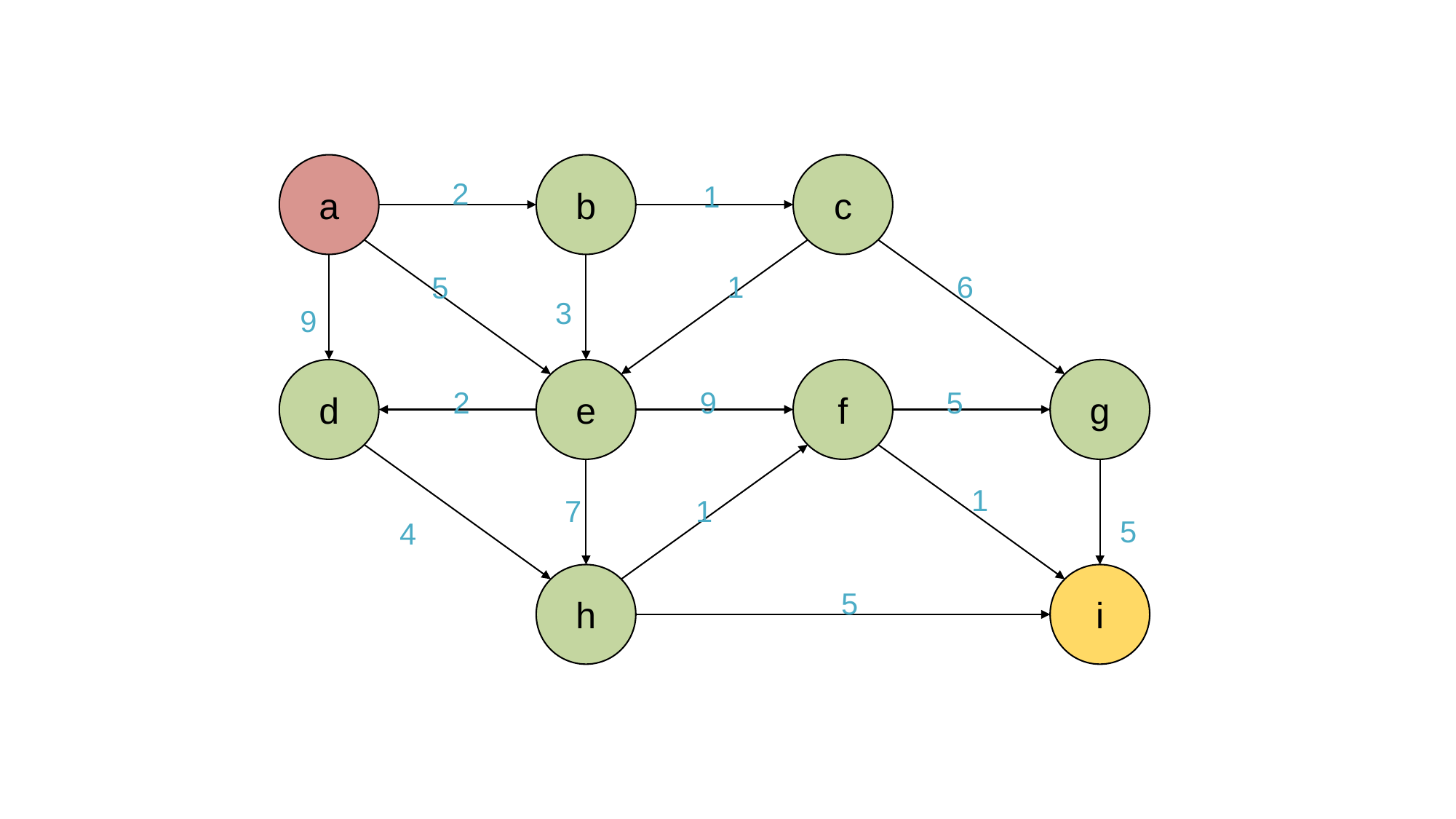

a
b
c
2
1
1
6
5
3
9
d
e
f
g
2
9
5
1
7
1
5
4
h
i
5